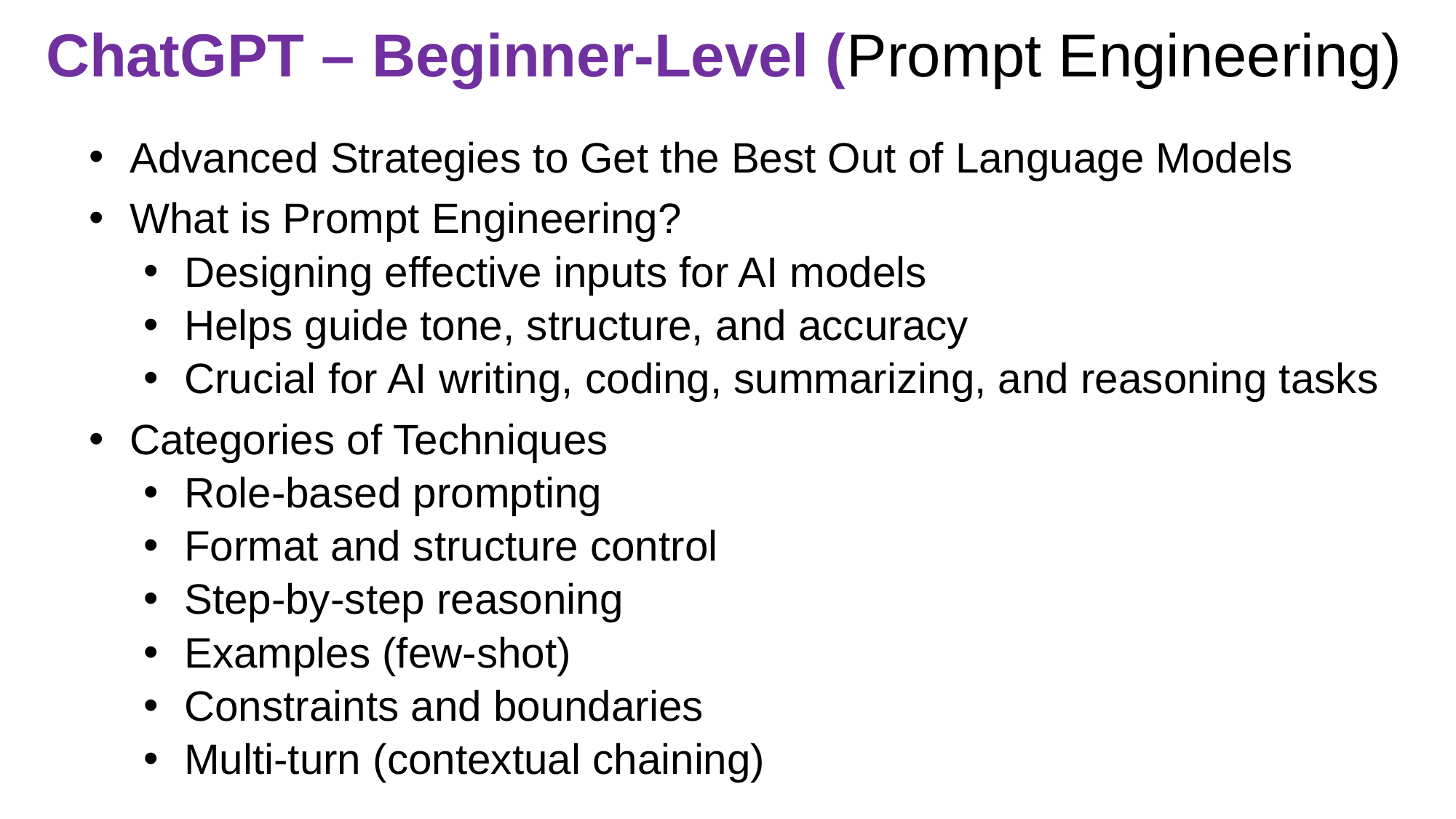

# ChatGPT – Beginner-Level (Prompt Engineering)
Advanced Strategies to Get the Best Out of Language Models
What is Prompt Engineering?
Designing effective inputs for AI models
Helps guide tone, structure, and accuracy
Crucial for AI writing, coding, summarizing, and reasoning tasks
Categories of Techniques
Role-based prompting
Format and structure control
Step-by-step reasoning
Examples (few-shot)
Constraints and boundaries
Multi-turn (contextual chaining)